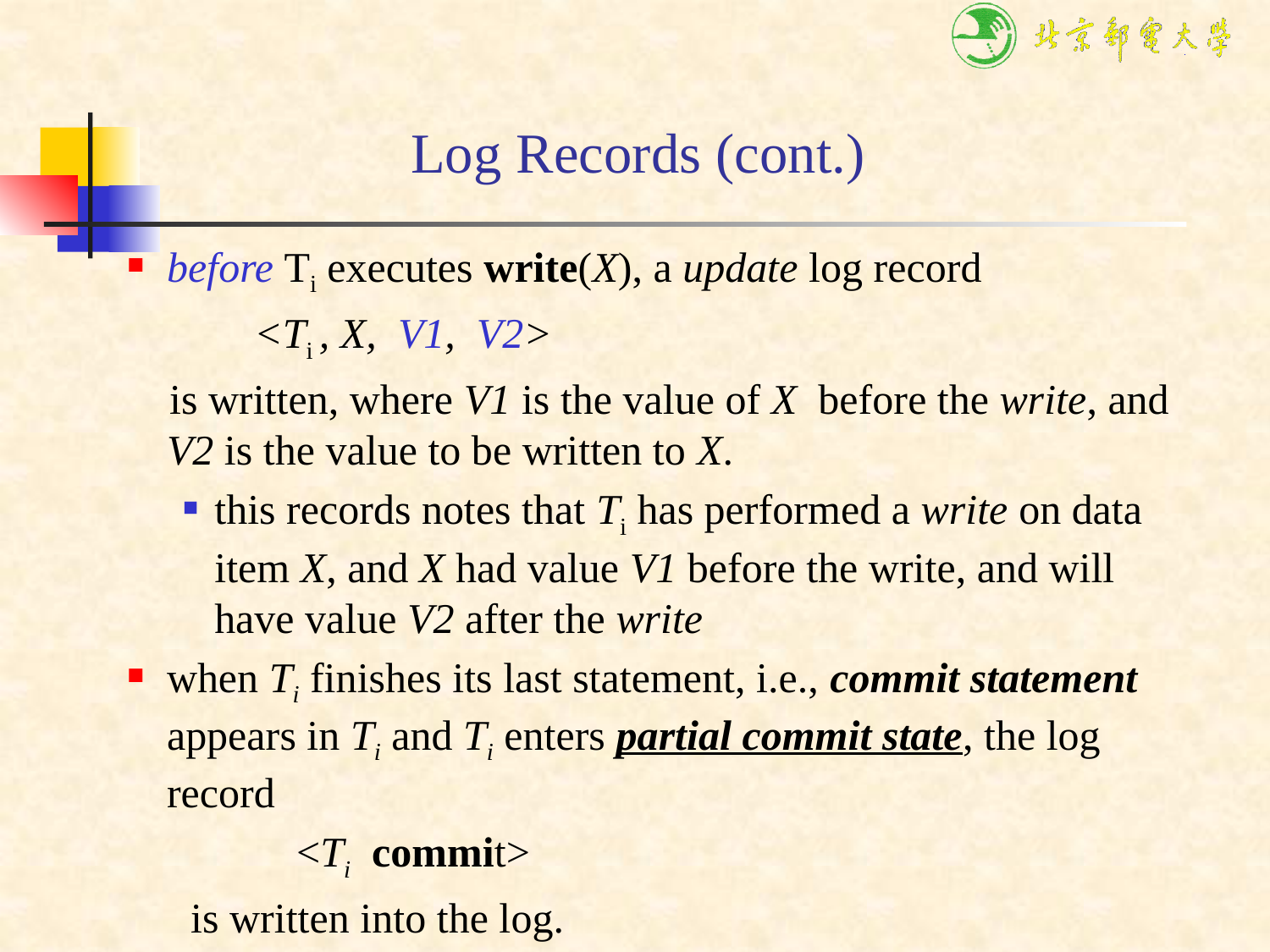

# Log Records (cont.)
before Ti executes write(X), a update log record
            <Ti , X,  V1,  V2>
    is written, where V1 is the value of X  before the write, and V2 is the value to be written to X.
this records notes that Ti has performed a write on data item X, and X had value V1 before the write, and will have value V2 after the write
when Ti finishes its last statement, i.e., commit statement appears in Ti and Ti enters partial commit state, the log record
                <Ti  commit>
      is written into the log.
22